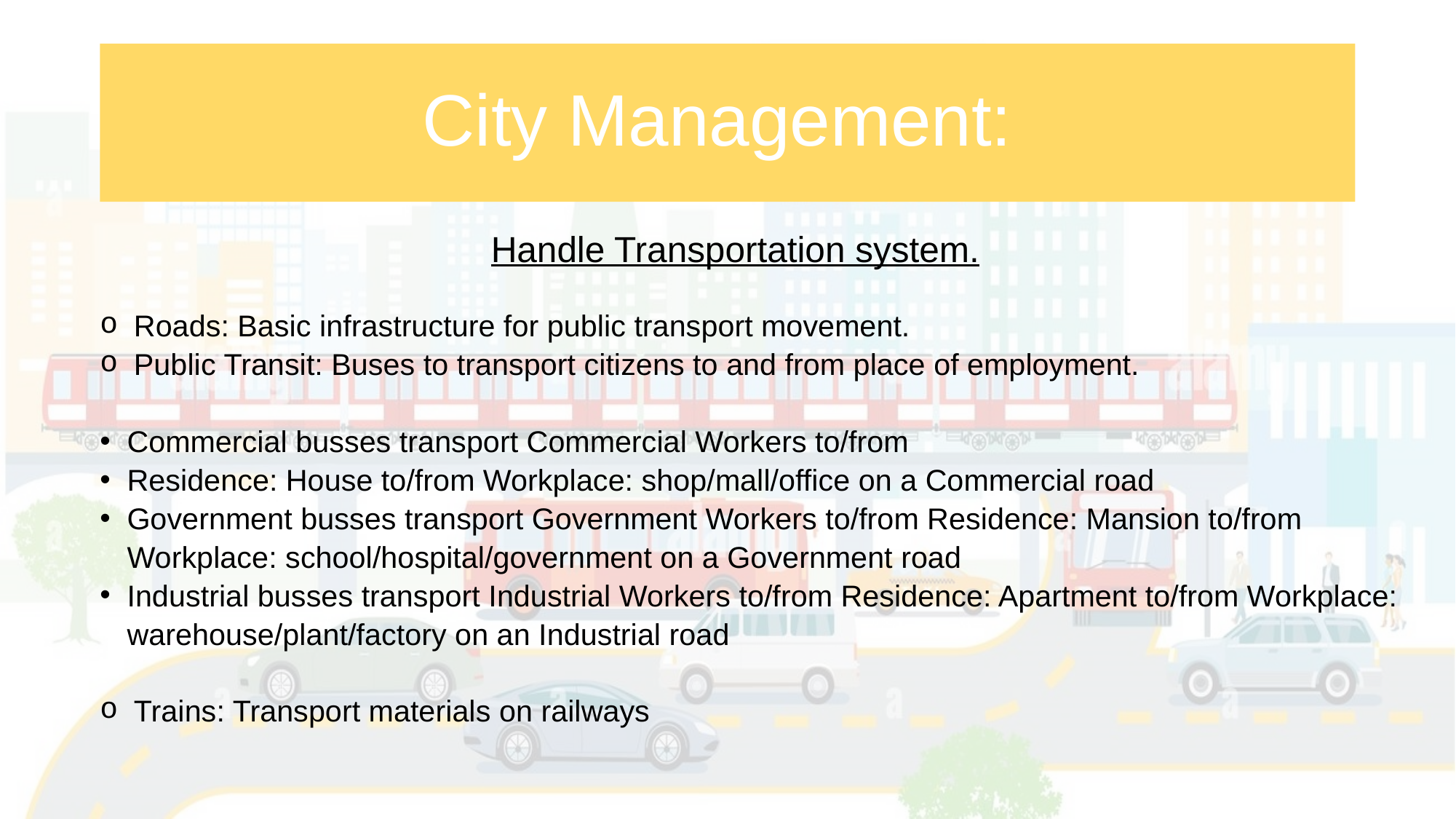

City Management:
Handle Transportation system.

Roads: Basic infrastructure for public transport movement.
Public Transit: Buses to transport citizens to and from place of employment.

Commercial busses transport Commercial Workers to/from
Residence: House to/from Workplace: shop/mall/office on a Commercial road
Government busses transport Government Workers to/from Residence: Mansion to/from Workplace: school/hospital/government on a Government road
Industrial busses transport Industrial Workers to/from Residence: Apartment to/from Workplace: warehouse/plant/factory on an Industrial road

Trains: Transport materials on railways